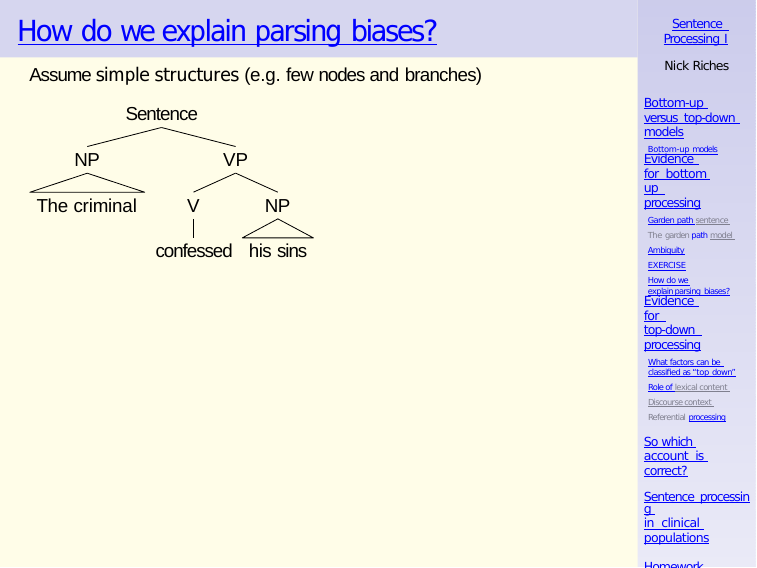

# How do we explain parsing biases?
Sentence  Processing I
Nick Riches
Assume simple structures (e.g. few nodes and branches)
Bottom-up versus  top-down models
Bottom-up models
Sentence

VP
NP
Evidence for  bottom up  processing
Garden path sentence  The garden path model  Ambiguity
EXERCISE
How do we explain parsing  biases?

NP
The criminal
V

his sins
confessed
Evidence for  top-down  processing
What factors can be  classified as “top down”
Role of lexical content  Discourse context  Referential processing

So which account  is correct?

Sentence  processing in  clinical populations
Homework  Bibliograpy34 / 58